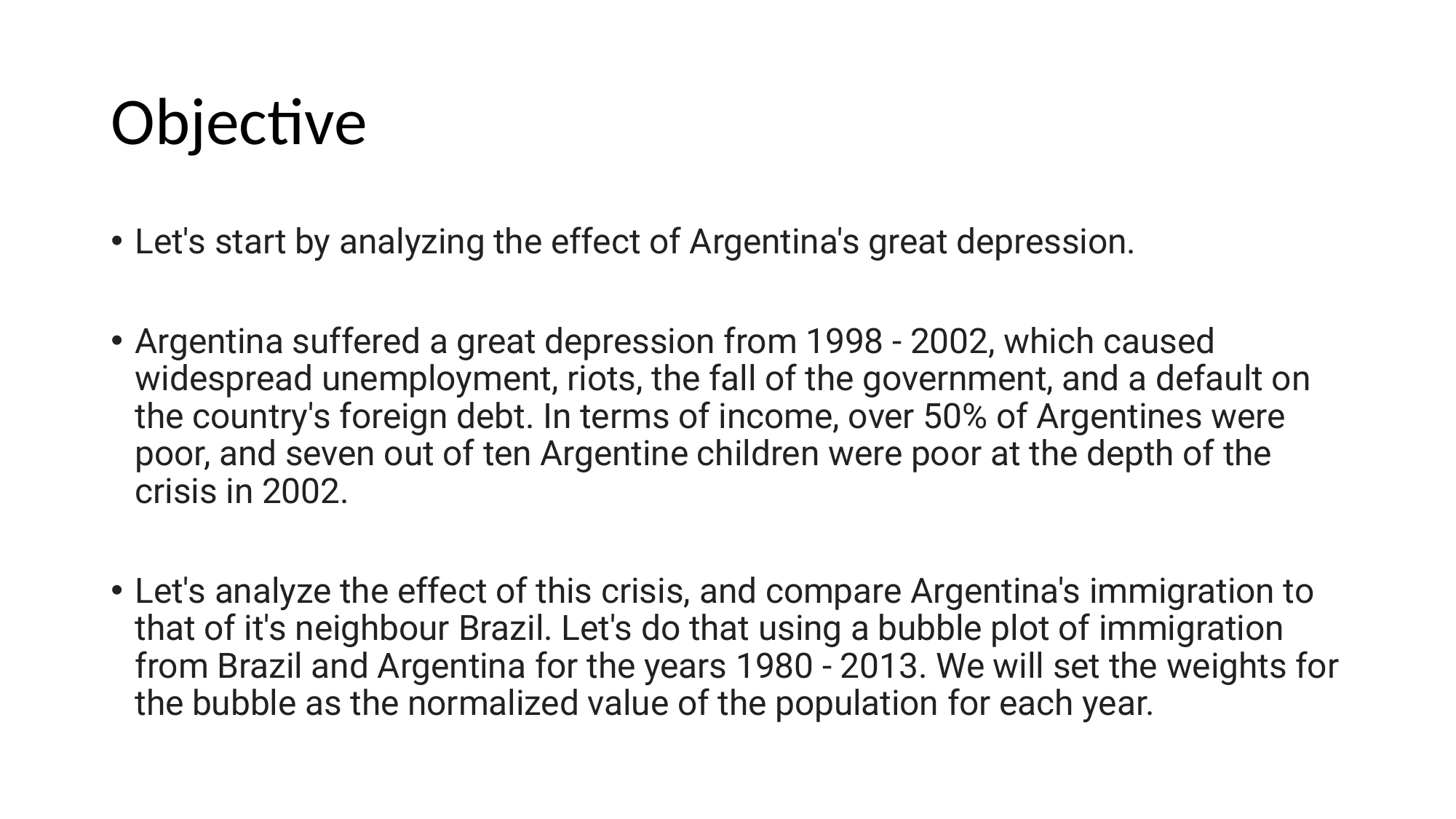

# Objective
Let's start by analyzing the effect of Argentina's great depression.

Argentina suffered a great depression from 1998 - 2002, which caused widespread unemployment, riots, the fall of the government, and a default on the country's foreign debt. In terms of income, over 50% of Argentines were poor, and seven out of ten Argentine children were poor at the depth of the crisis in 2002.

Let's analyze the effect of this crisis, and compare Argentina's immigration to that of it's neighbour Brazil. Let's do that using a bubble plot of immigration from Brazil and Argentina for the years 1980 - 2013. We will set the weights for the bubble as the normalized value of the population for each year.